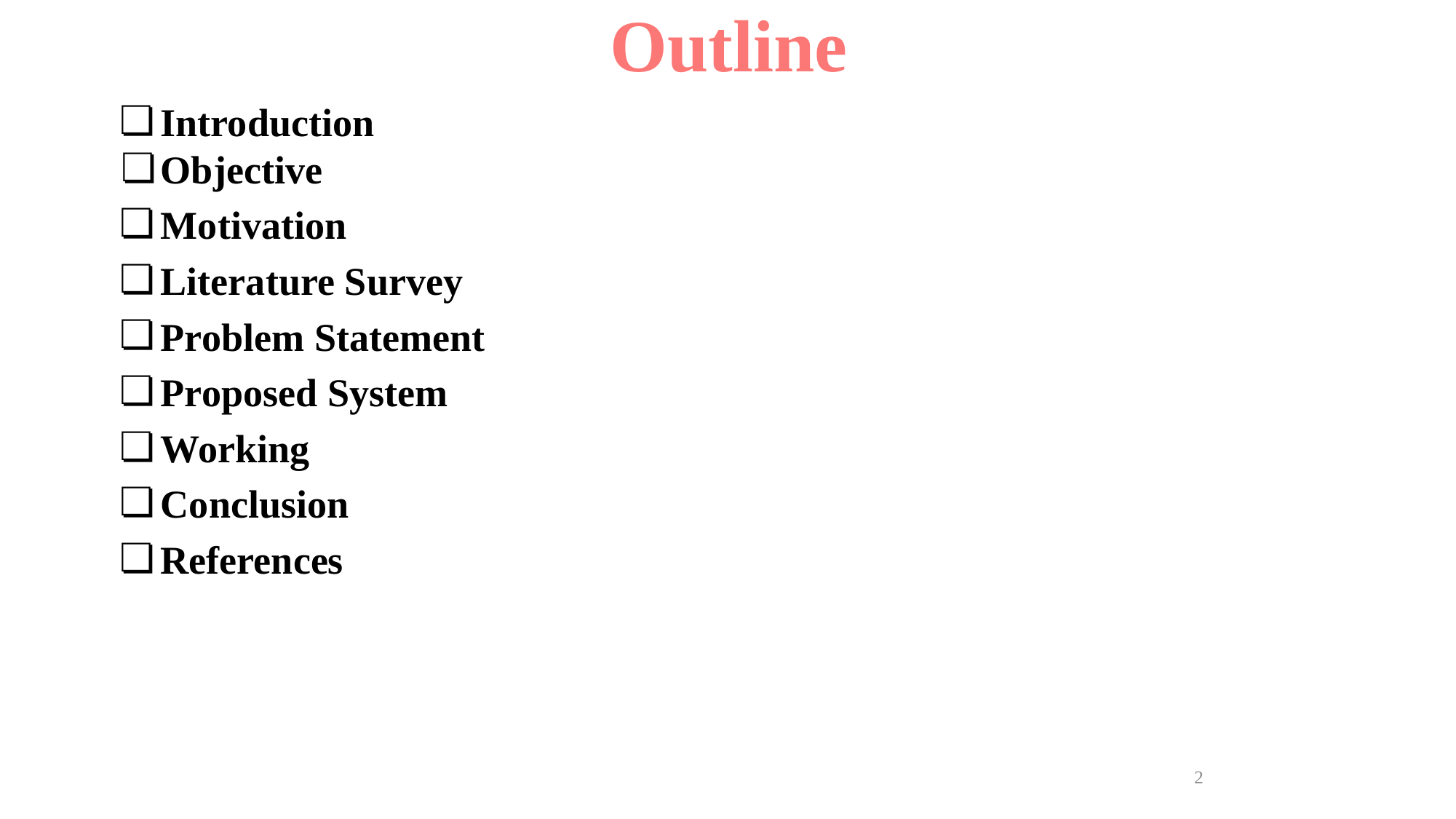

# Outline
Introduction
Objective
Motivation
Literature Survey
Problem Statement
Proposed System
Working
Conclusion
References
2